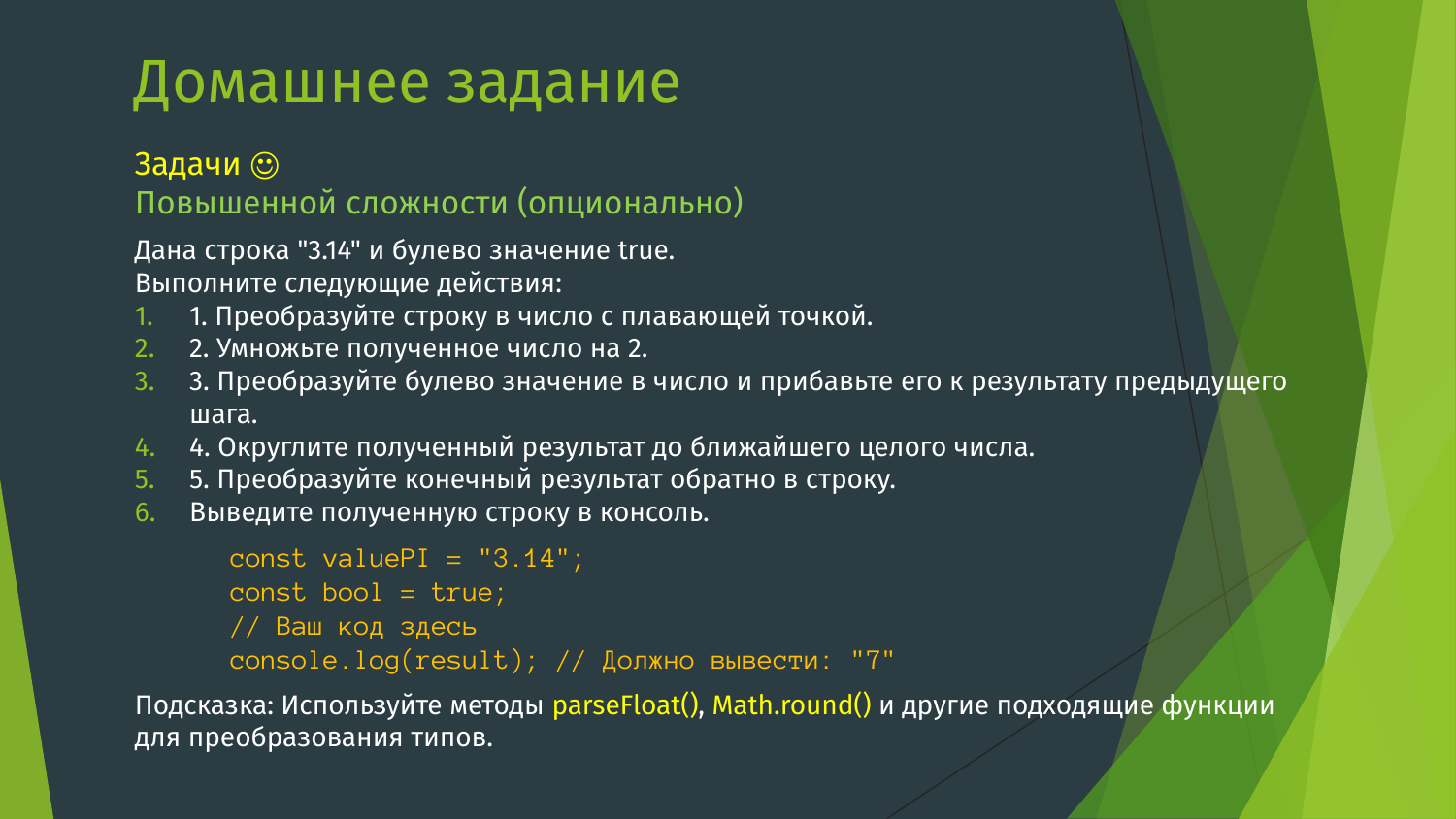

# Домашнее задание
Задачи ☺
Повышенной сложности (опционально)
Дана строка "3.14" и булево значение true.
Выполните следующие действия:
1. Преобразуйте строку в число с плавающей точкой.
2. Умножьте полученное число на 2.
3. Преобразуйте булево значение в число и прибавьте его к результату предыдущего шага.
4. Округлите полученный результат до ближайшего целого числа.
5. Преобразуйте конечный результат обратно в строку.
Выведите полученную строку в консоль.
const valuePI = "3.14";
const bool = true;
// Ваш код здесь
console.log(result); // Должно вывести: "7"
Подсказка: Используйте методы parseFloat(), Math.round() и другие подходящие функции для преобразования типов.